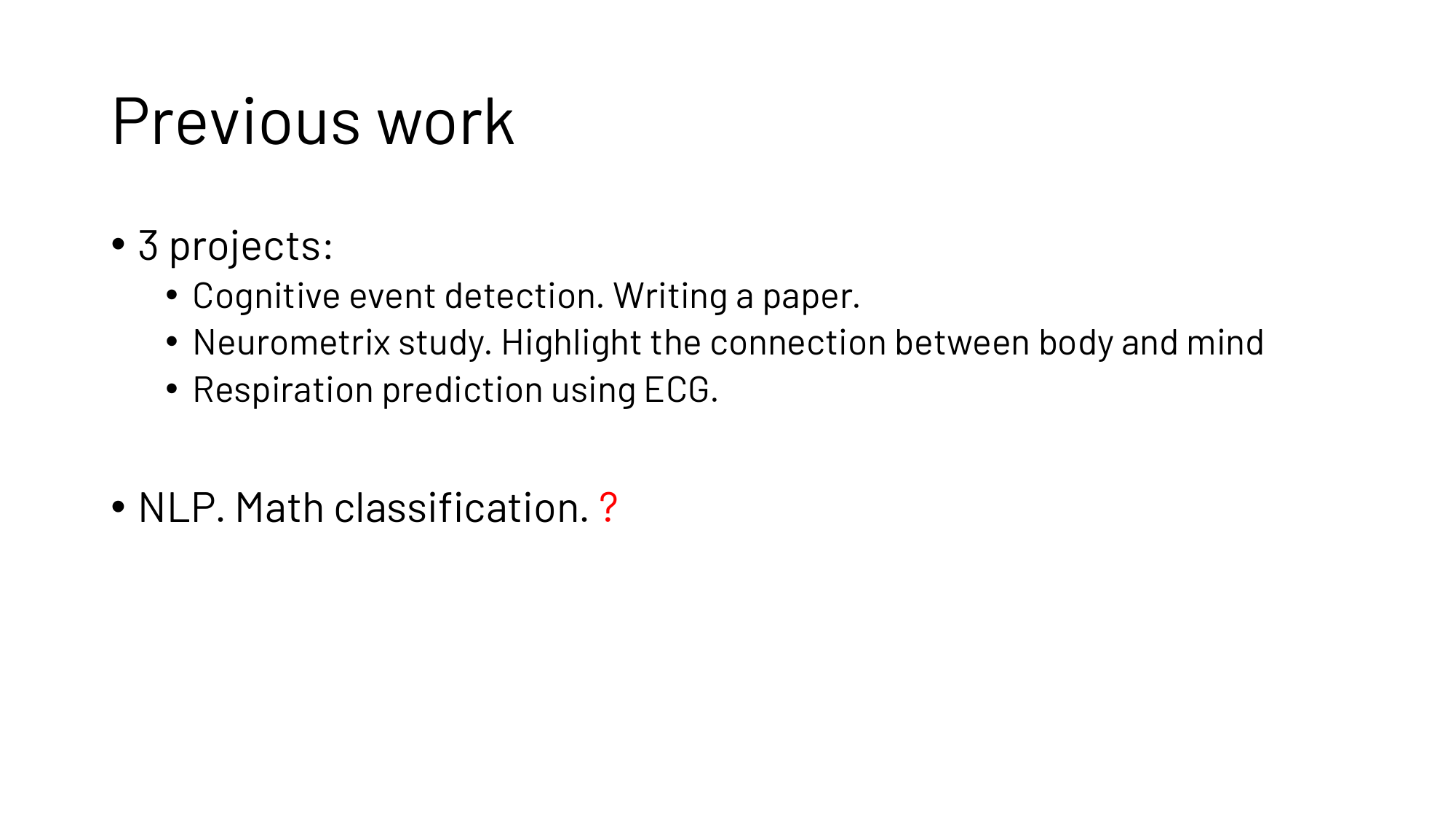

# Previous work
3 projects:
Cognitive event detection. Writing a paper.
Neurometrix study. Highlight the connection between body and mind
Respiration prediction using ECG.

NLP. Math classification. ?